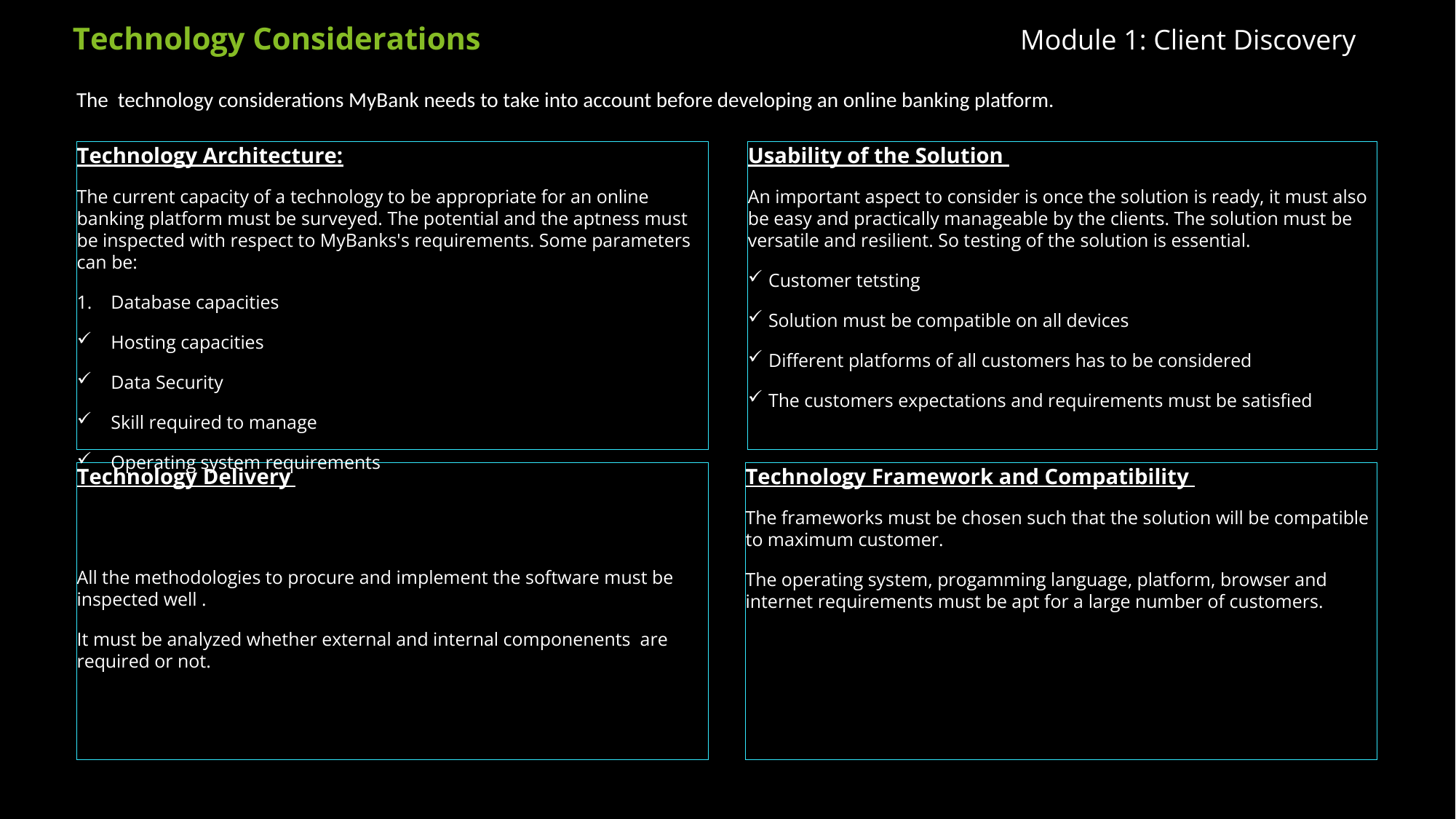

Technology Considerations                                                                     Module 1: Client Discovery

The  technology considerations MyBank needs to take into account before developing an online banking platform.
Technology Architecture:
The current capacity of a technology to be appropriate for an online banking platform must be surveyed. The potential and the aptness must be inspected with respect to MyBanks's requirements. Some parameters can be:
Database capacities
Hosting capacities
Data Security
Skill required to manage
Operating system requirements

All the methodologies to procure and implement the software must be inspected well .
It must be analyzed whether external and internal componenents  are required or not.
Usability of the Solution
An important aspect to consider is once the solution is ready, it must also be easy and practically manageable by the clients. The solution must be versatile and resilient. So testing of the solution is essential.
Customer tetsting
Solution must be compatible on all devices
Different platforms of all customers has to be considered
The customers expectations and requirements must be satisfied

Technology Delivery

Technology Framework and Compatibility
The frameworks must be chosen such that the solution will be compatible to maximum customer.
The operating system, progamming language, platform, browser and internet requirements must be apt for a large number of customers.